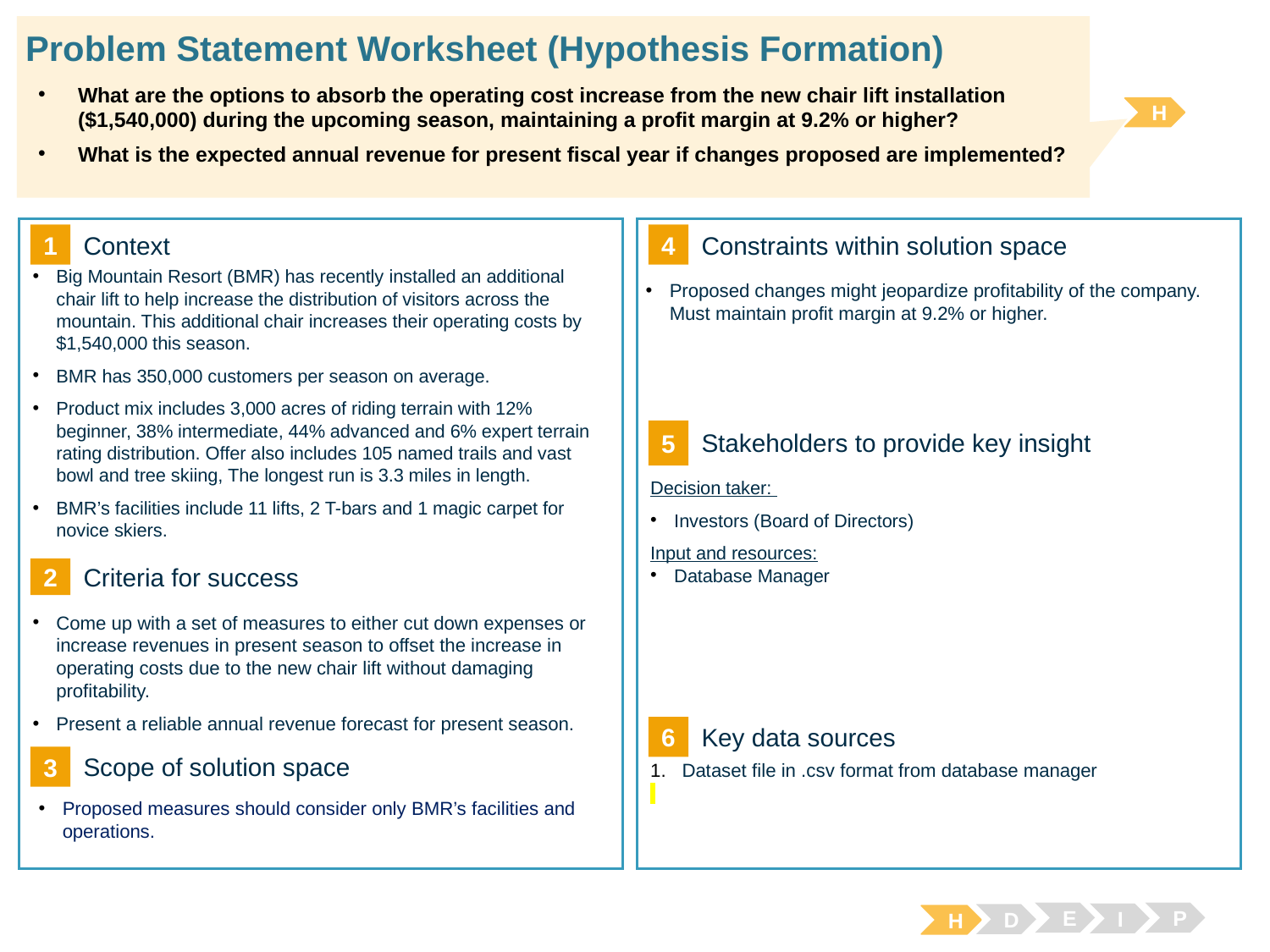

# Problem Statement Worksheet (Hypothesis Formation)
What are the options to absorb the operating cost increase from the new chair lift installation ($1,540,000) during the upcoming season, maintaining a profit margin at 9.2% or higher?
What is the expected annual revenue for present fiscal year if changes proposed are implemented?
H

1
4
Context
Constraints within solution space
Big Mountain Resort (BMR) has recently installed an additional chair lift to help increase the distribution of visitors across the mountain. This additional chair increases their operating costs by $1,540,000 this season.
BMR has 350,000 customers per season on average.
Product mix includes 3,000 acres of riding terrain with 12% beginner, 38% intermediate, 44% advanced and 6% expert terrain rating distribution. Offer also includes 105 named trails and vast bowl and tree skiing, The longest run is 3.3 miles in length.
BMR’s facilities include 11 lifts, 2 T-bars and 1 magic carpet for novice skiers.

Proposed changes might jeopardize profitability of the company. Must maintain profit margin at 9.2% or higher.
5
Stakeholders to provide key insight
Decision taker:
Investors (Board of Directors)
Input and resources:
Database Manager
2
Criteria for success
Come up with a set of measures to either cut down expenses or increase revenues in present season to offset the increase in operating costs due to the new chair lift without damaging profitability.
Present a reliable annual revenue forecast for present season.
6
Key data sources
3
Scope of solution space
Dataset file in .csv format from database manager

Proposed measures should consider only BMR’s facilities and operations.
E
P
I
D
H